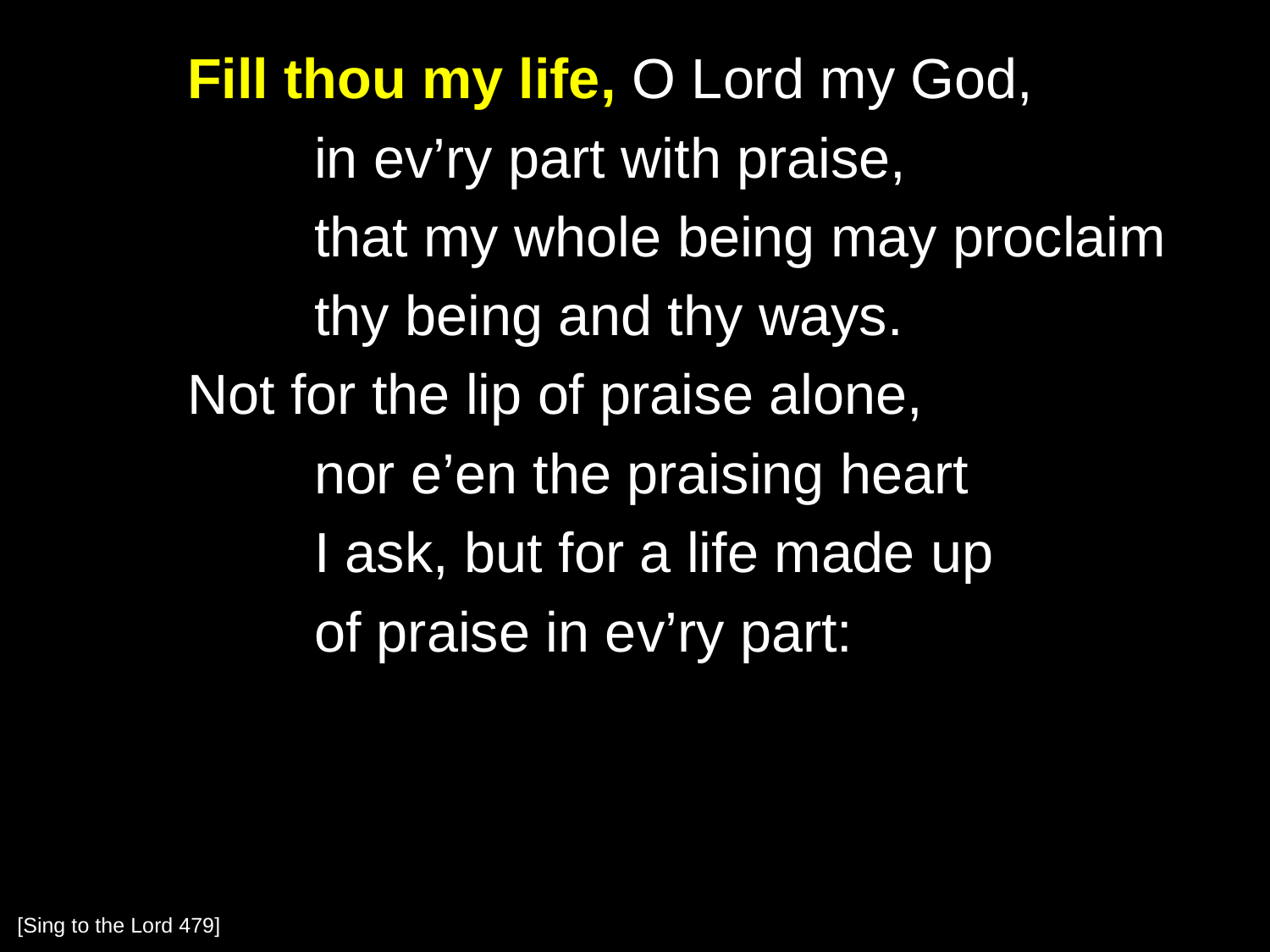

Fill thou my life, O Lord my God,
		in ev’ry part with praise,
		that my whole being may proclaim
		thy being and thy ways.
	Not for the lip of praise alone,
		nor e’en the praising heart
		I ask, but for a life made up
		of praise in ev’ry part:
[Sing to the Lord 479]